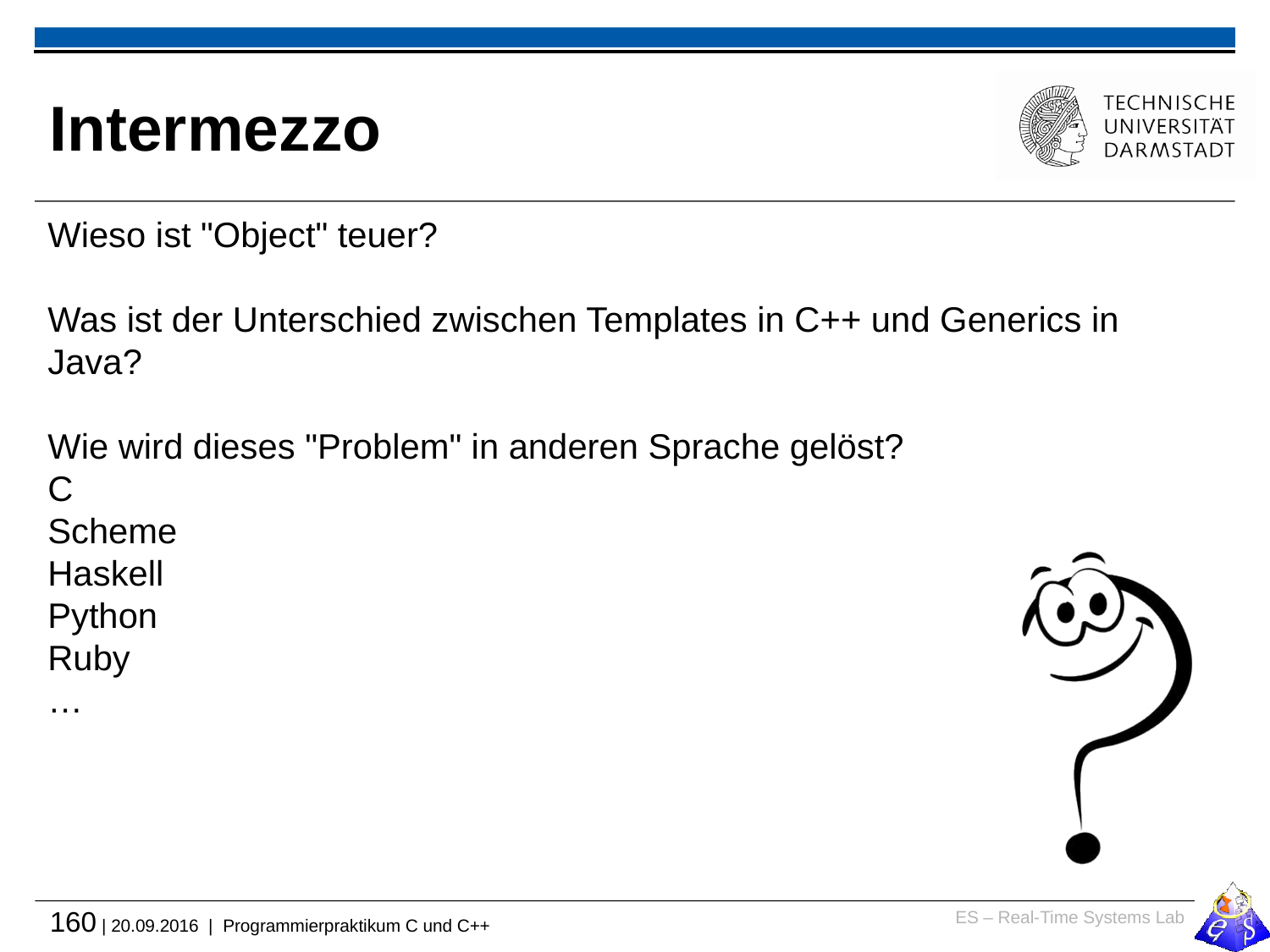

# Intermezzo
Wieso ist "Object" teuer?

Was ist der Unterschied zwischen Templates in C++ und Generics in Java?

Wie wird dieses "Problem" in anderen Sprache gelöst?
C
Scheme
Haskell
Python
Ruby
…